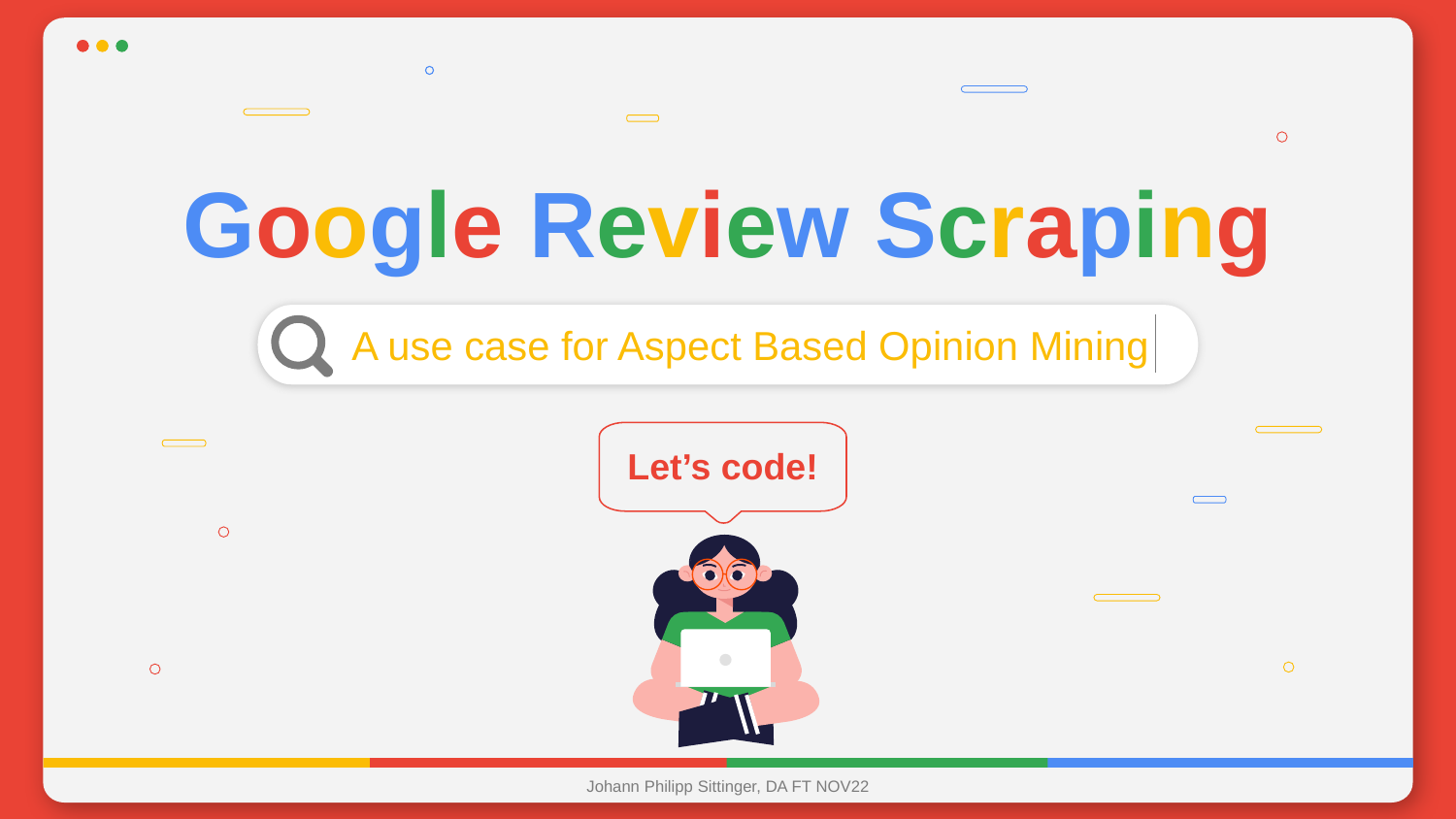

# Google Review Scraping
A use case for Aspect Based Opinion Mining
Let’s code!

Johann Philipp Sittinger, DA FT NOV22